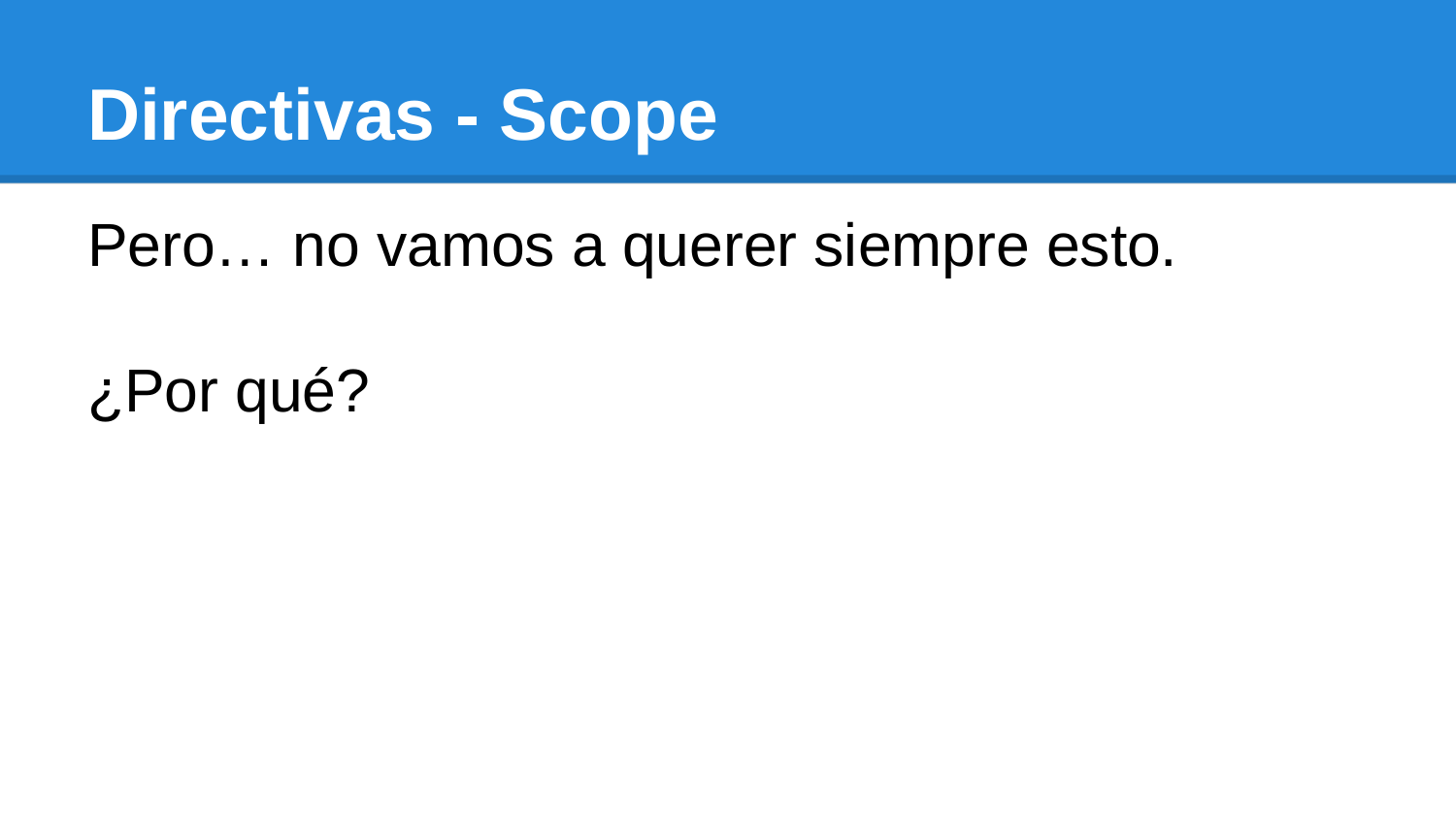

# Directivas - Scope
Pero… no vamos a querer siempre esto.

¿Por qué?